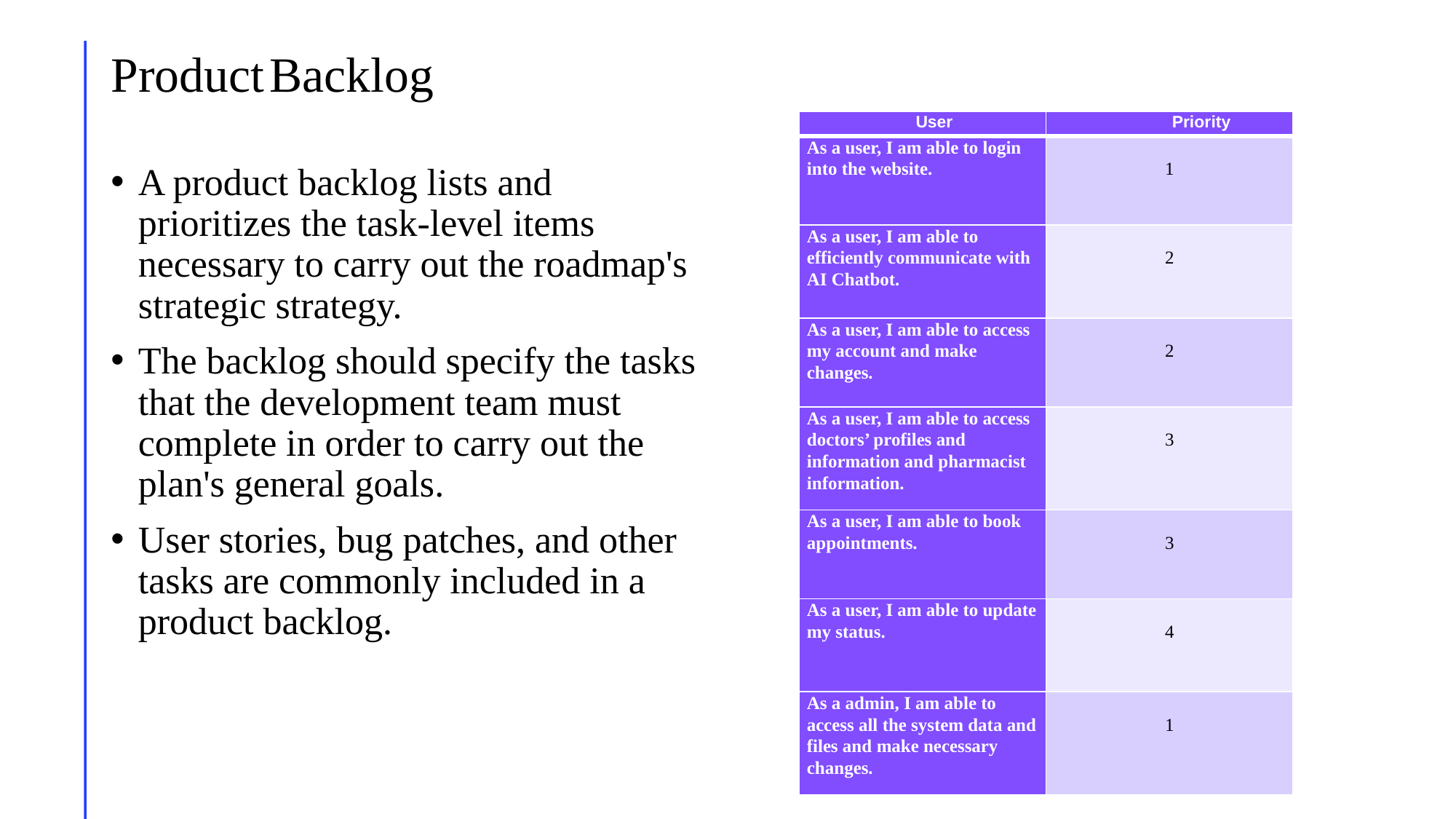

# Product Backlog
| User | Priority |
| --- | --- |
| As a user, I am able to login into the website. | 1 |
| As a user, I am able to efficiently communicate with AI Chatbot. | 2 |
| As a user, I am able to access my account and make changes. | 2 |
| As a user, I am able to access doctors’ profiles and information and pharmacist information. | 3 |
| As a user, I am able to book appointments. | 3 |
| As a user, I am able to update my status. | 4 |
| As a admin, I am able to access all the system data and files and make necessary changes. | 1 |
A product backlog lists and prioritizes the task-level items necessary to carry out the roadmap's strategic strategy.
The backlog should specify the tasks that the development team must complete in order to carry out the plan's general goals.
User stories, bug patches, and other tasks are commonly included in a product backlog.